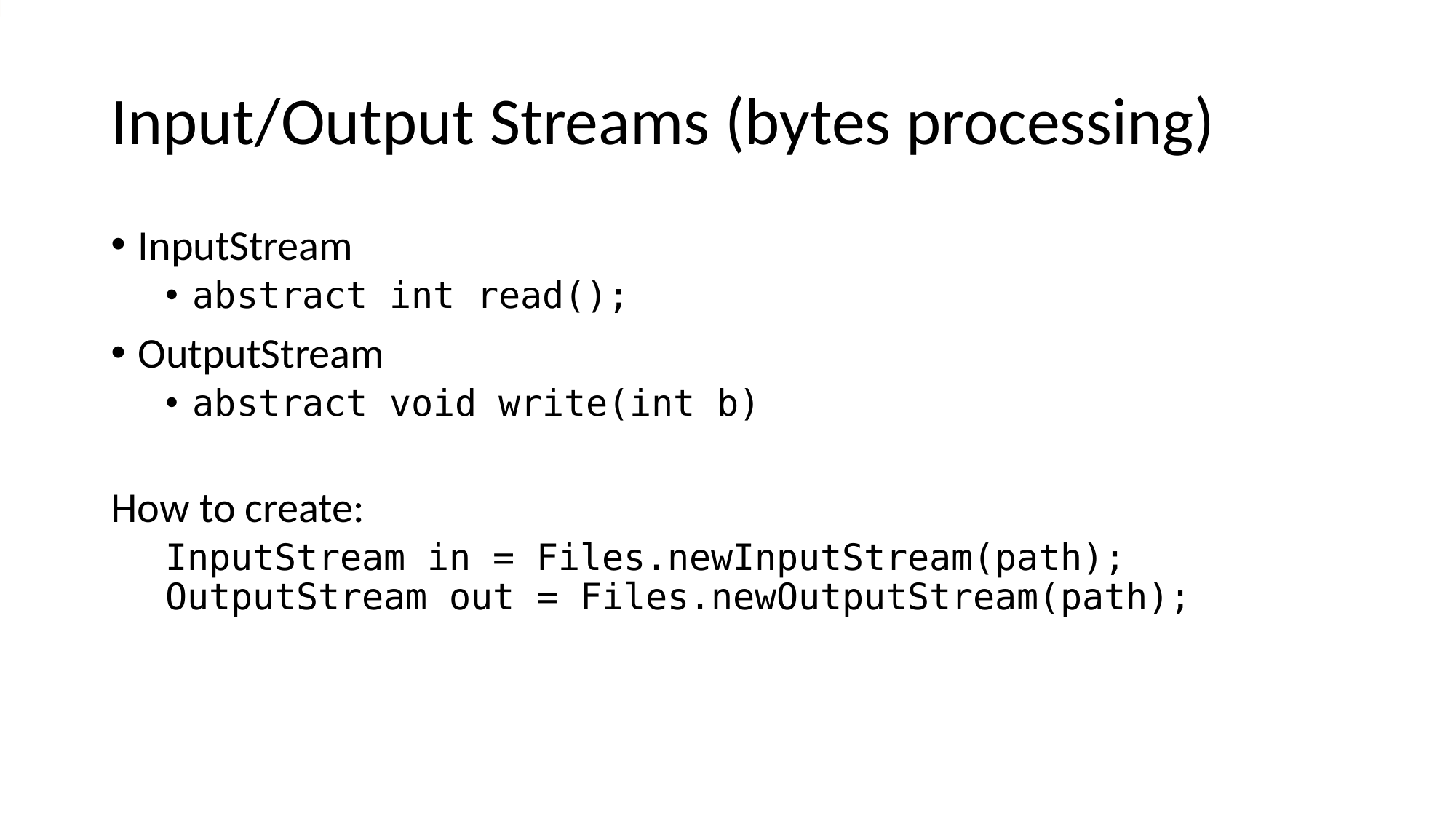

# Input/Output Streams (bytes processing)
InputStream
abstract int read();
OutputStream
abstract void write(int b)

How to create:
InputStream in = Files.newInputStream(path);
OutputStream out = Files.newOutputStream(path);